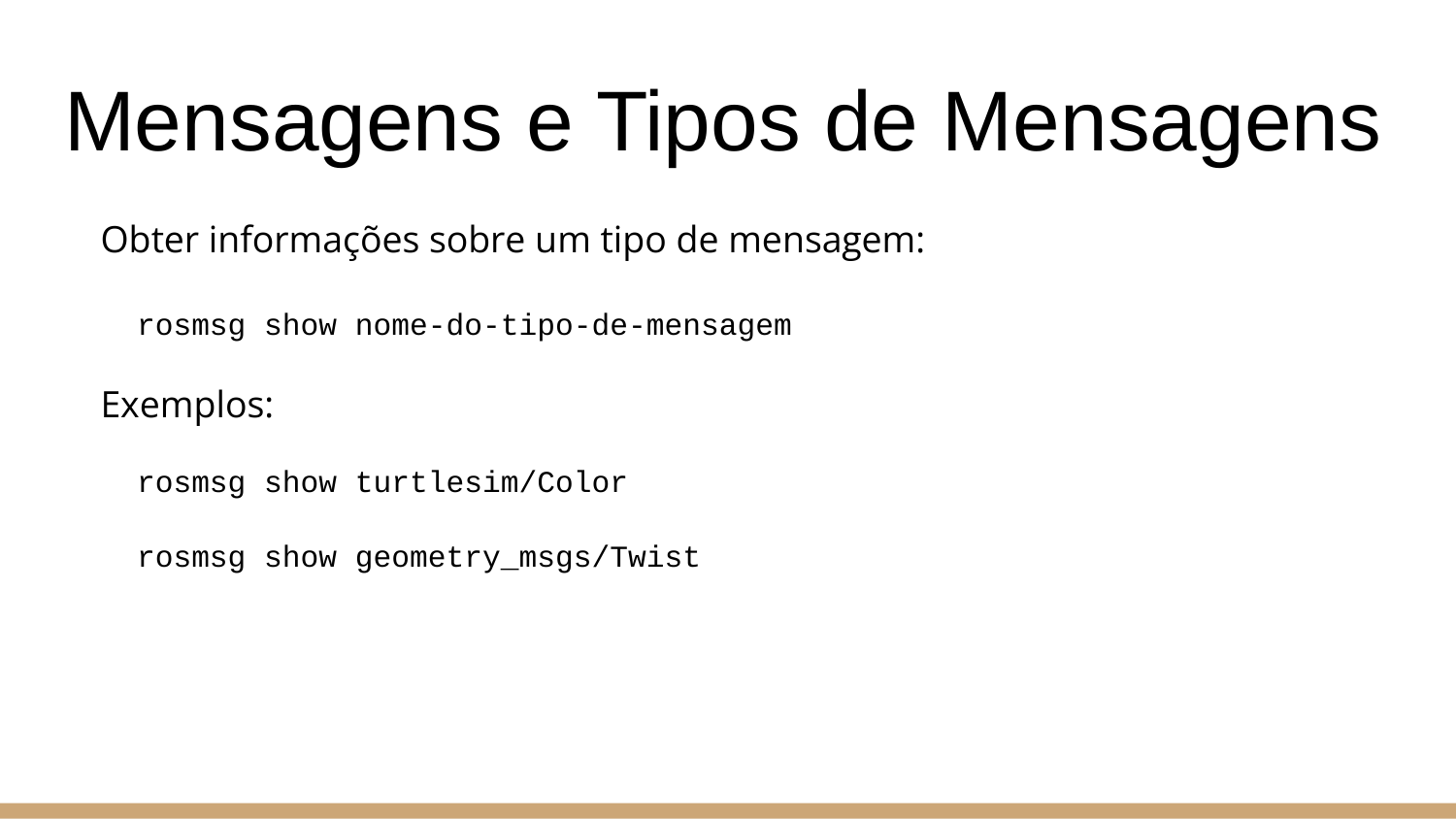

# Mensagens e Tipos de Mensagens
Obter informações sobre um tipo de mensagem:
	rosmsg show nome-do-tipo-de-mensagem
Exemplos:
	rosmsg show turtlesim/Color
	rosmsg show geometry_msgs/Twist